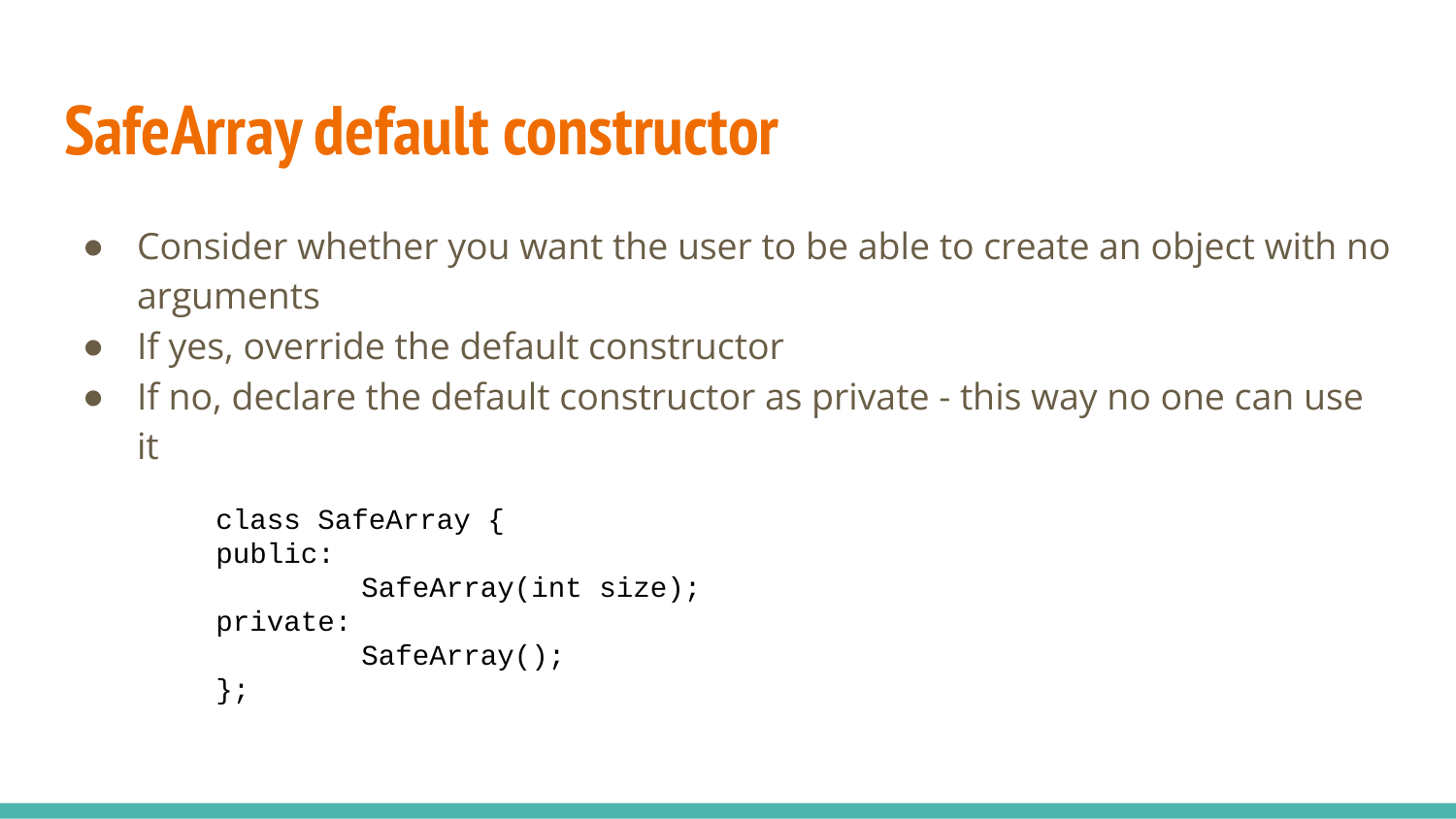

# SafeArray default constructor
Consider whether you want the user to be able to create an object with no arguments
If yes, override the default constructor
If no, declare the default constructor as private - this way no one can use it
class SafeArray {
public:
	SafeArray(int size);
private:
	SafeArray();
};